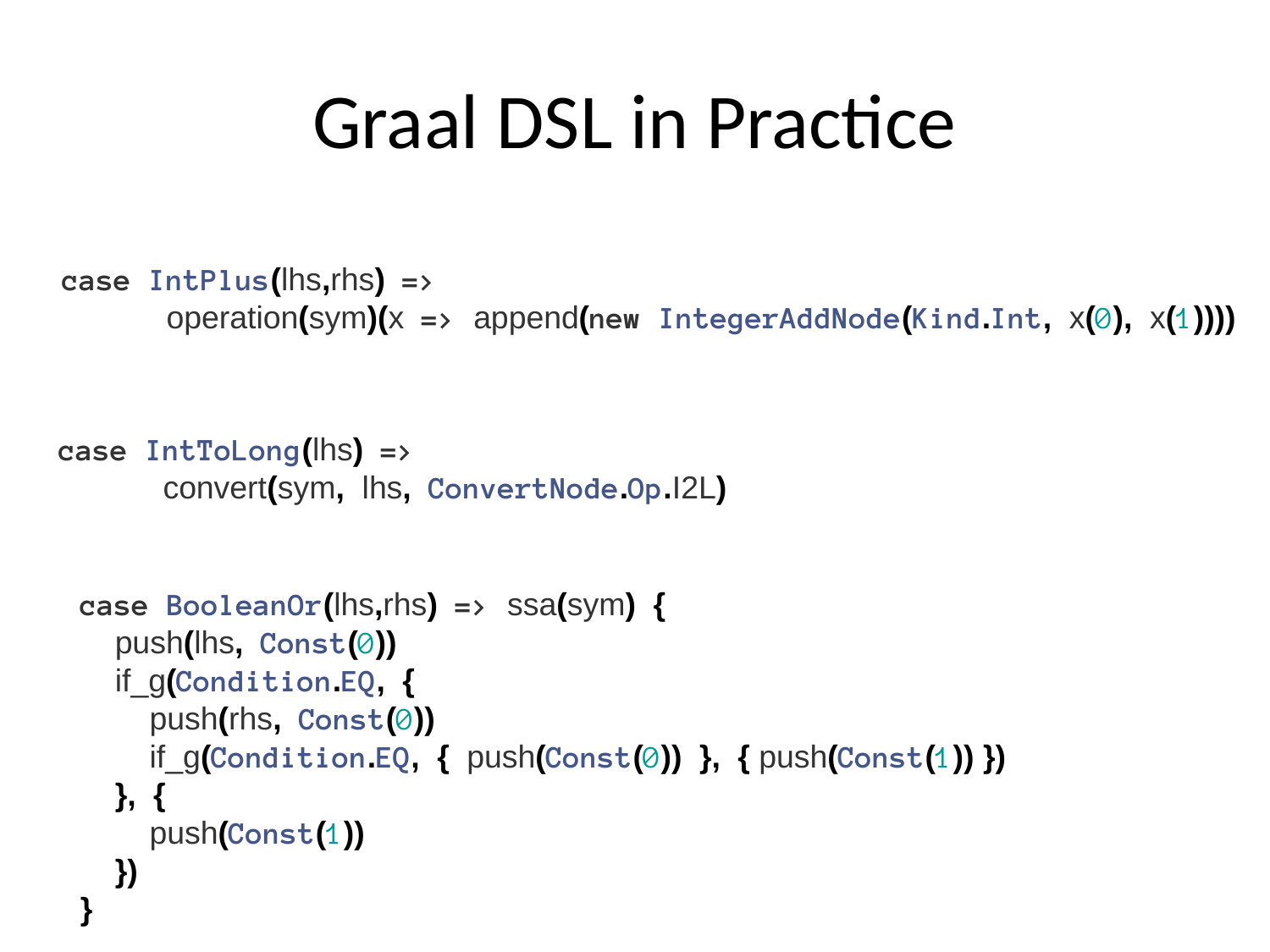

# Graal DSL in Practice
case IntPlus(lhs,rhs) =>
      operation(sym)(x => append(new IntegerAddNode(Kind.Int, x(0), x(1))))
case IntToLong(lhs) =>
      convert(sym, lhs, ConvertNode.Op.I2L)

    case BooleanOr(lhs,rhs) => ssa(sym) {
      push(lhs, Const(0))
      if_g(Condition.EQ, {
        push(rhs, Const(0))
        if_g(Condition.EQ, { push(Const(0)) }, { push(Const(1)) })
      }, {
        push(Const(1))
      })
    }